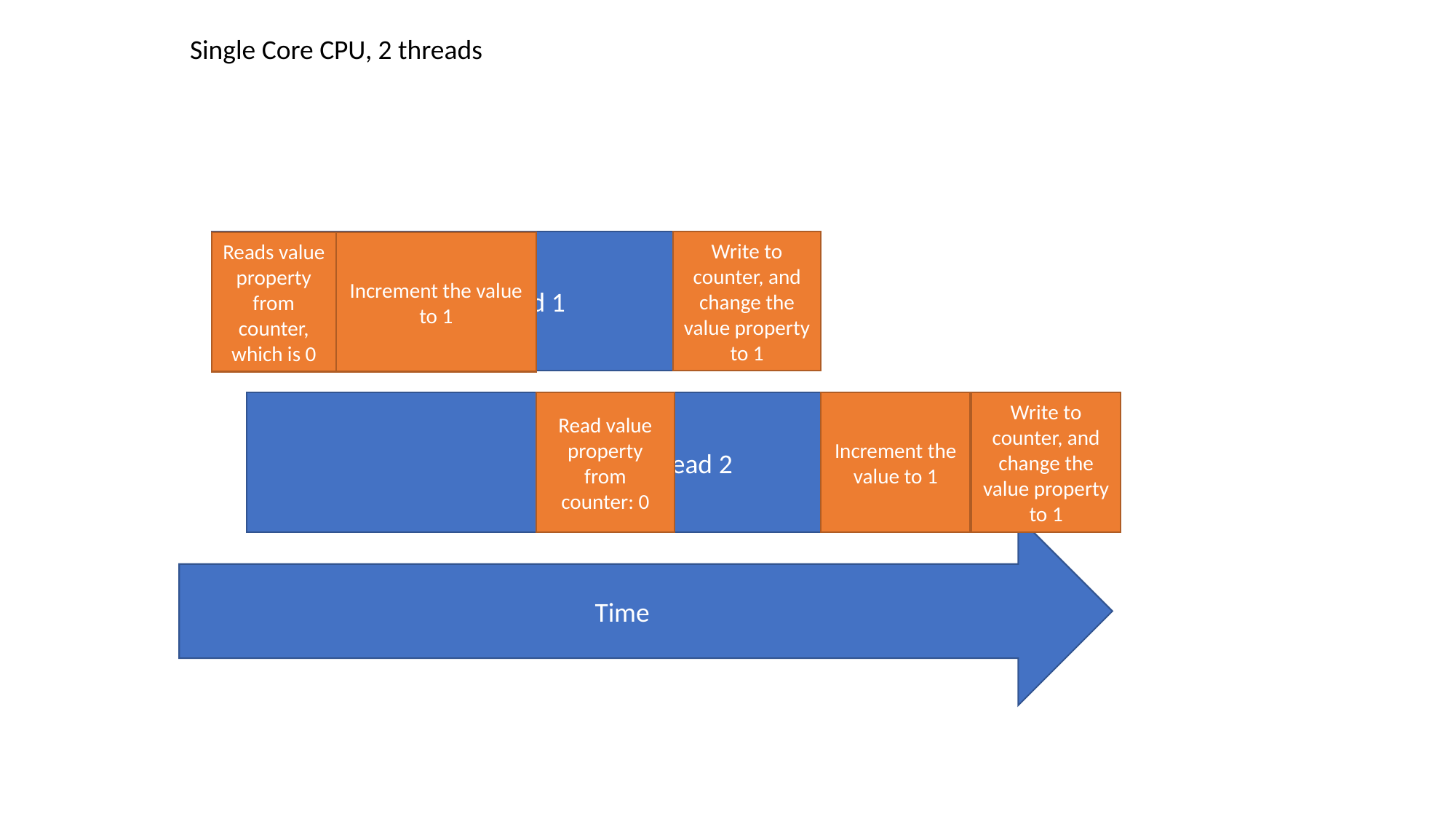

Single Core CPU, 2 threads
Thread 1
Write to counter, and change the value property to 1
Reads value property from counter, which is 0
Increment the value to 1
Thread 2
Read value property from counter: 0
Increment the value to 1
Write to counter, and change the value property to 1
Time